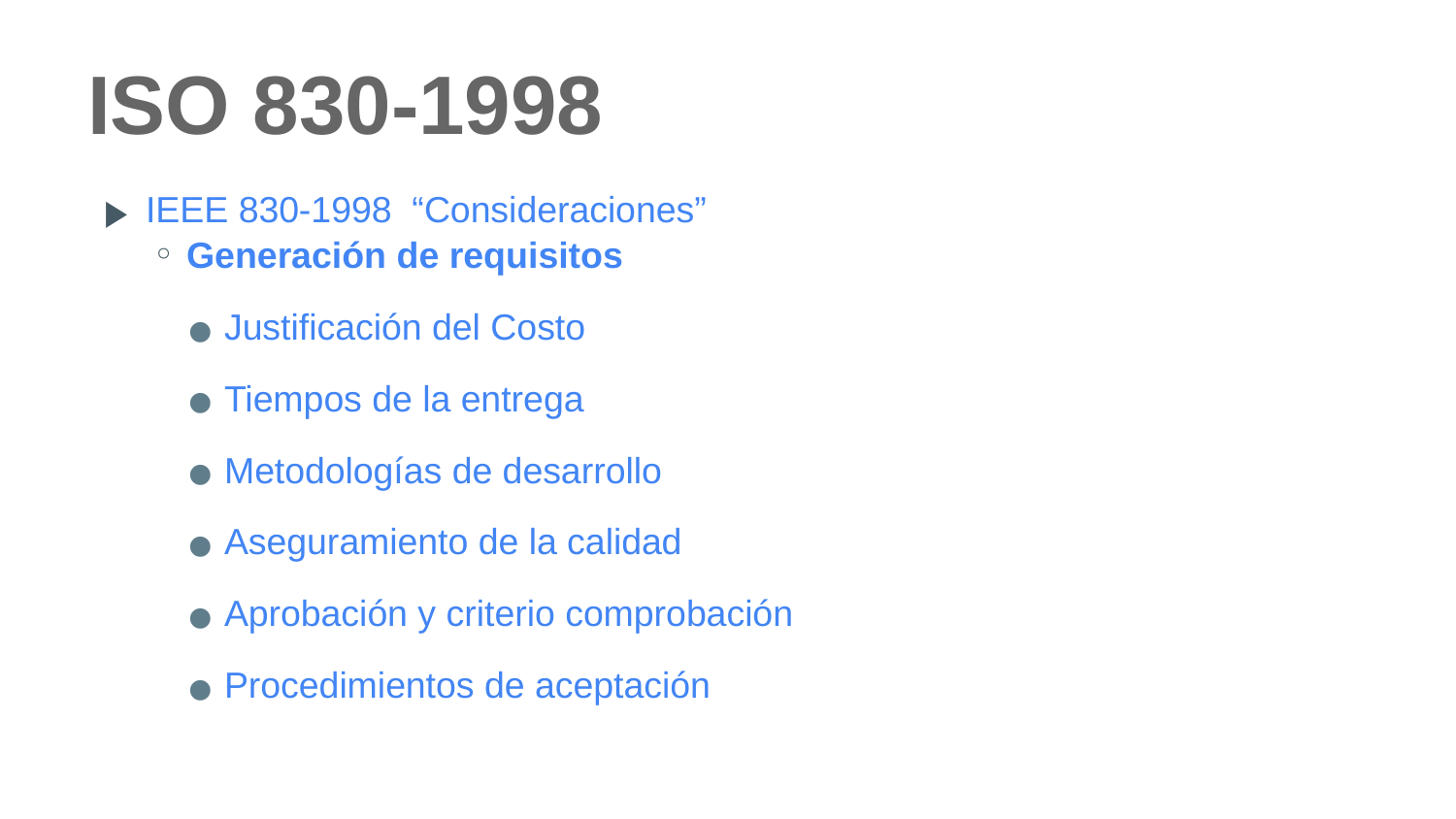

# ISO 830-1998
IEEE 830-1998  “Consideraciones”
Generación de requisitos
Justificación del Costo
Tiempos de la entrega
Metodologías de desarrollo
Aseguramiento de la calidad
Aprobación y criterio comprobación
Procedimientos de aceptación